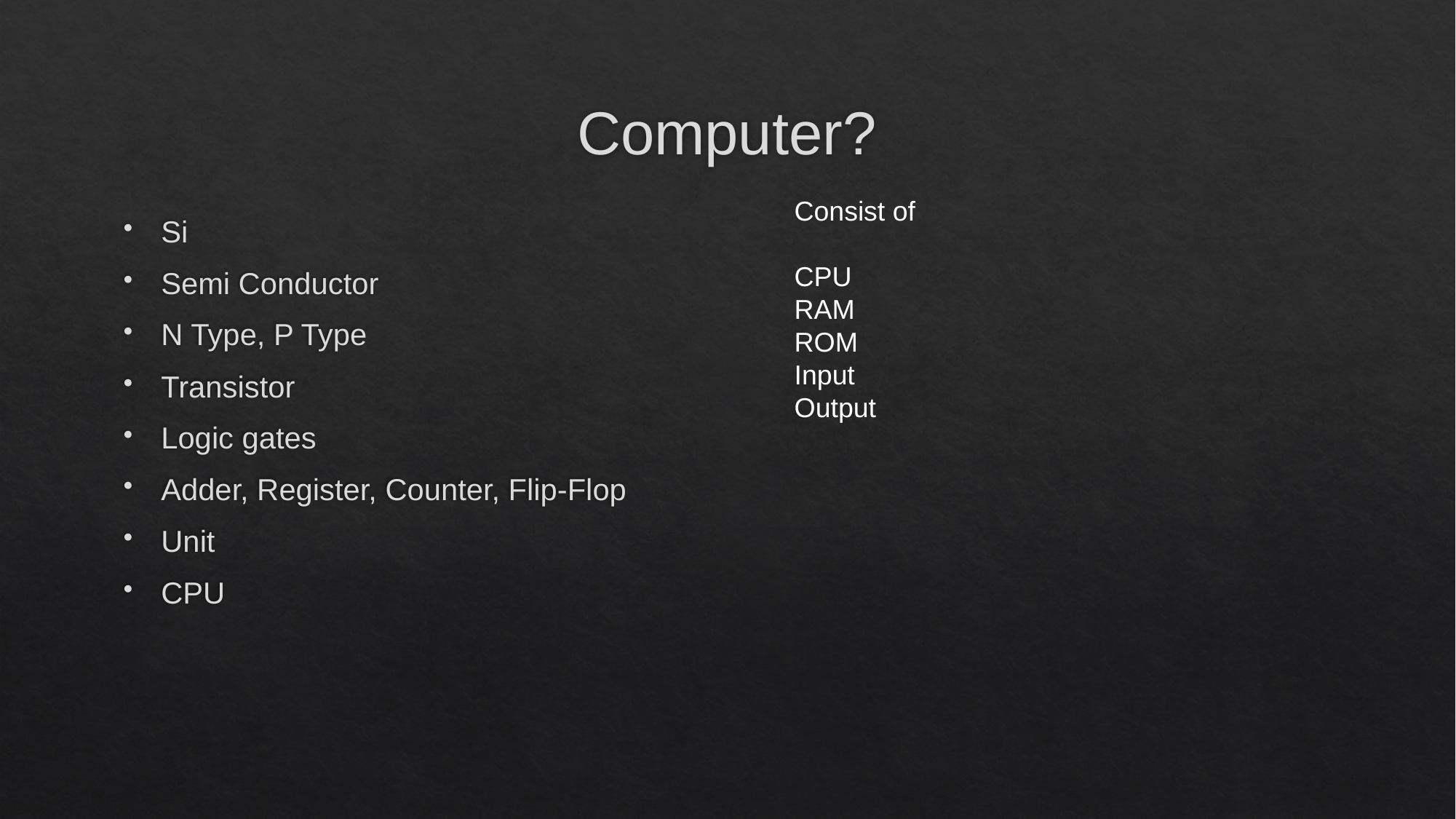

# Computer?
Consist of

CPU
RAM
ROM
Input
Output
Si
Semi Conductor
N Type, P Type
Transistor
Logic gates
Adder, Register, Counter, Flip-Flop
Unit
CPU